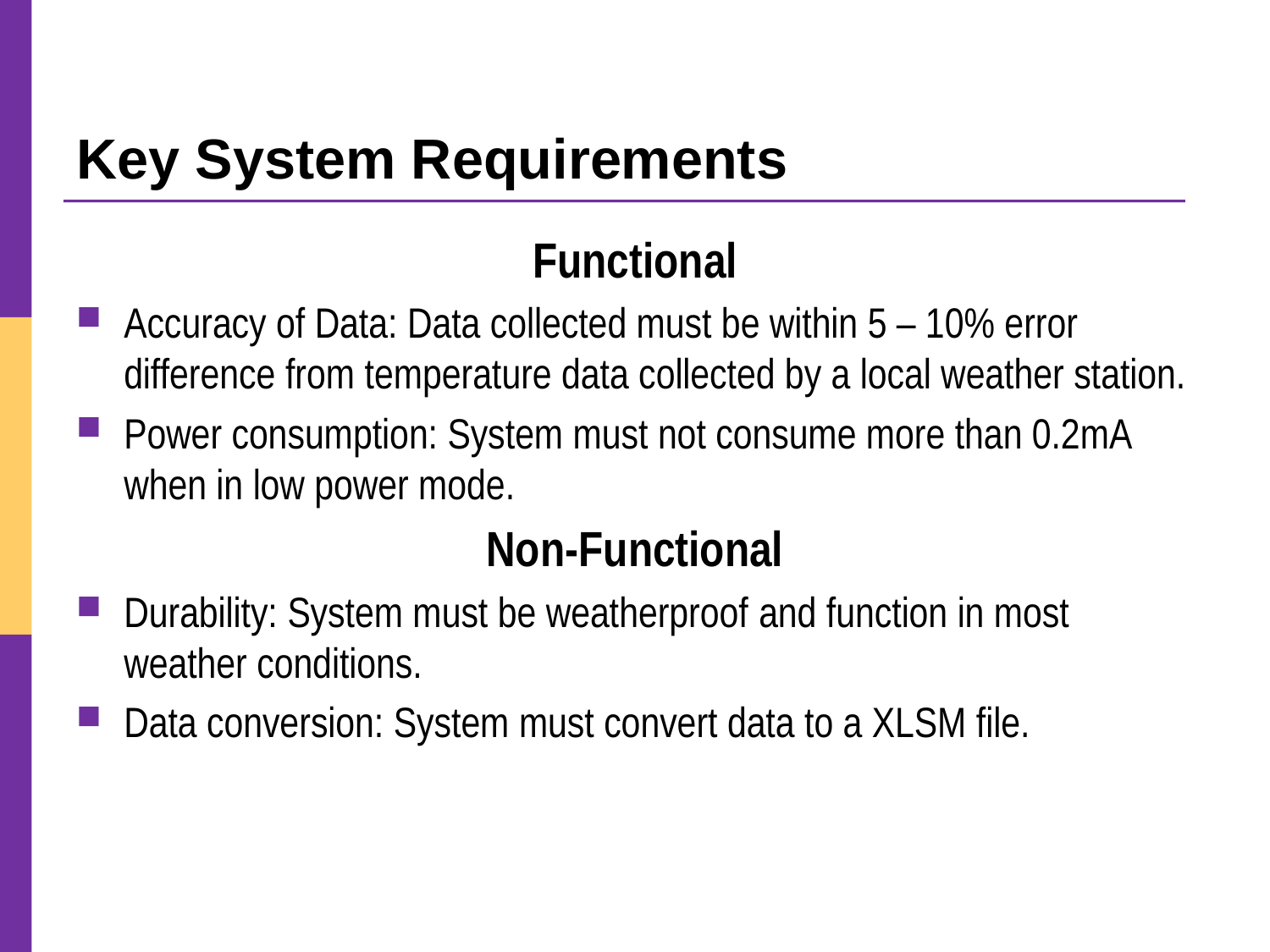

# Key System Requirements
Functional
Accuracy of Data: Data collected must be within 5 – 10% error difference from temperature data collected by a local weather station.
Power consumption: System must not consume more than 0.2mA when in low power mode.
Non-Functional
Durability: System must be weatherproof and function in most weather conditions.
Data conversion: System must convert data to a XLSM file.